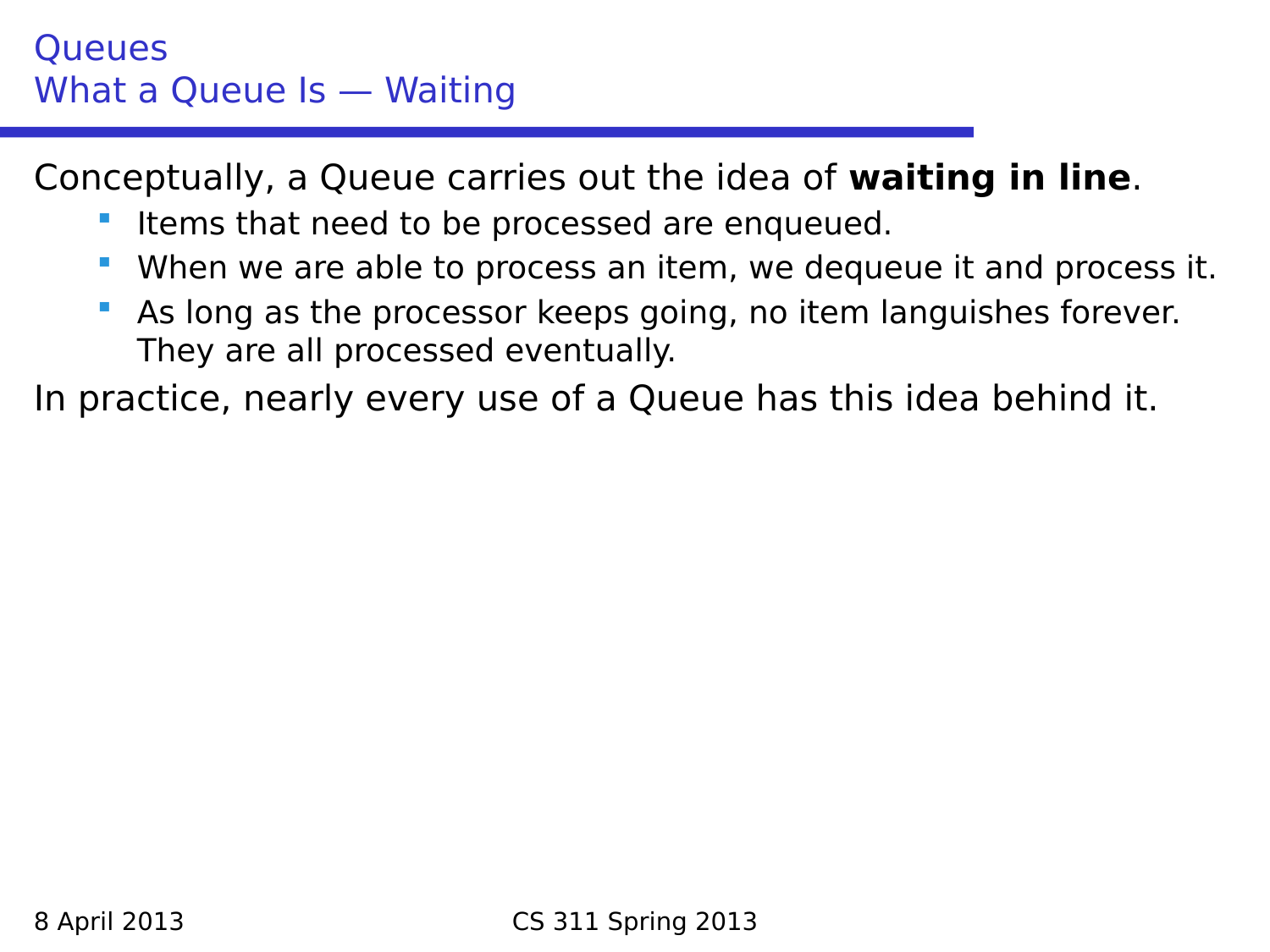

# Queues What a Queue Is — Waiting
Conceptually, a Queue carries out the idea of waiting in line.
Items that need to be processed are enqueued.
When we are able to process an item, we dequeue it and process it.
As long as the processor keeps going, no item languishes forever. They are all processed eventually.
In practice, nearly every use of a Queue has this idea behind it.
8 April 2013
CS 311 Spring 2013